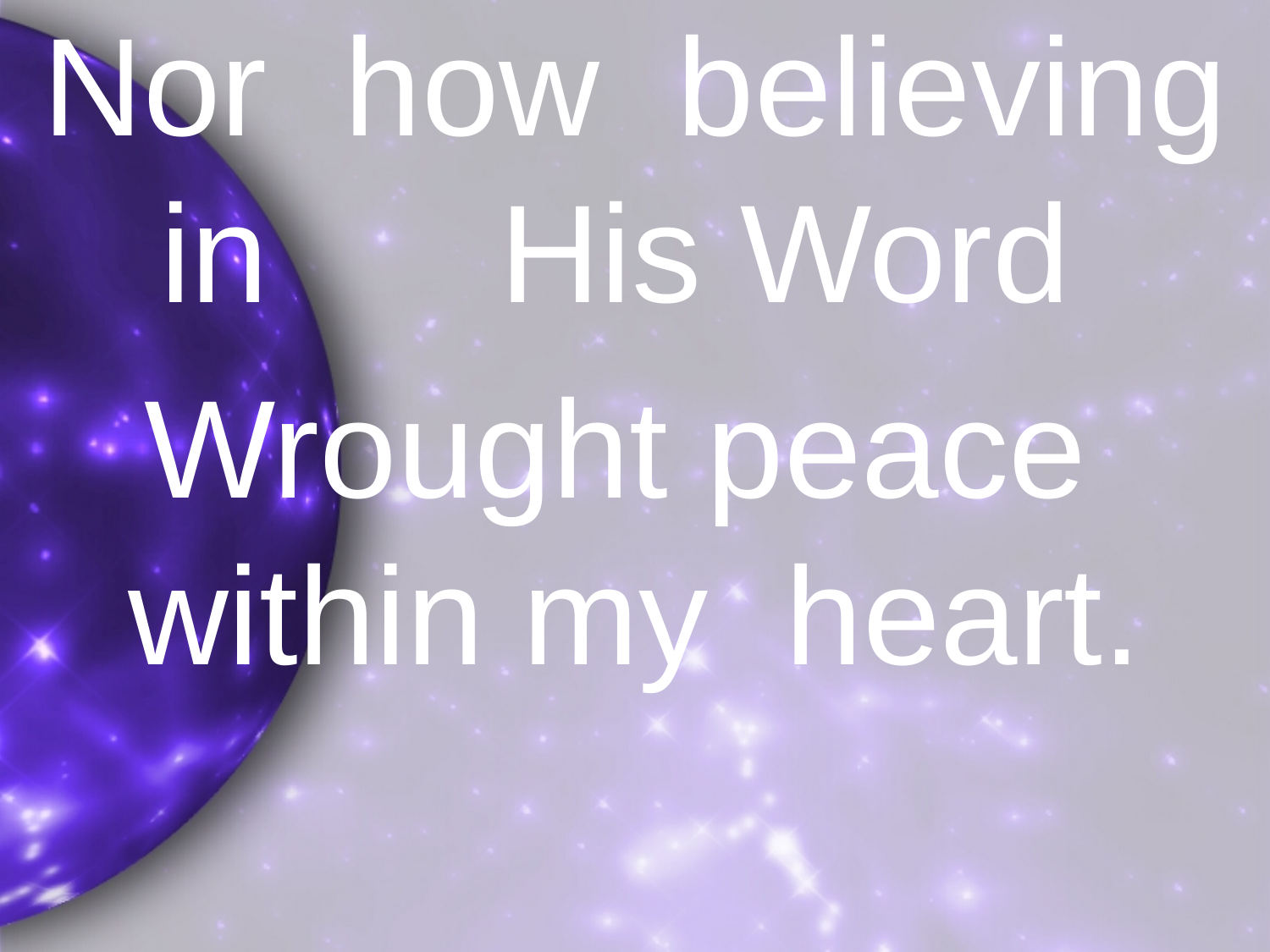

Nor  how  believing in      His Word
Wrought peace  within my  heart.